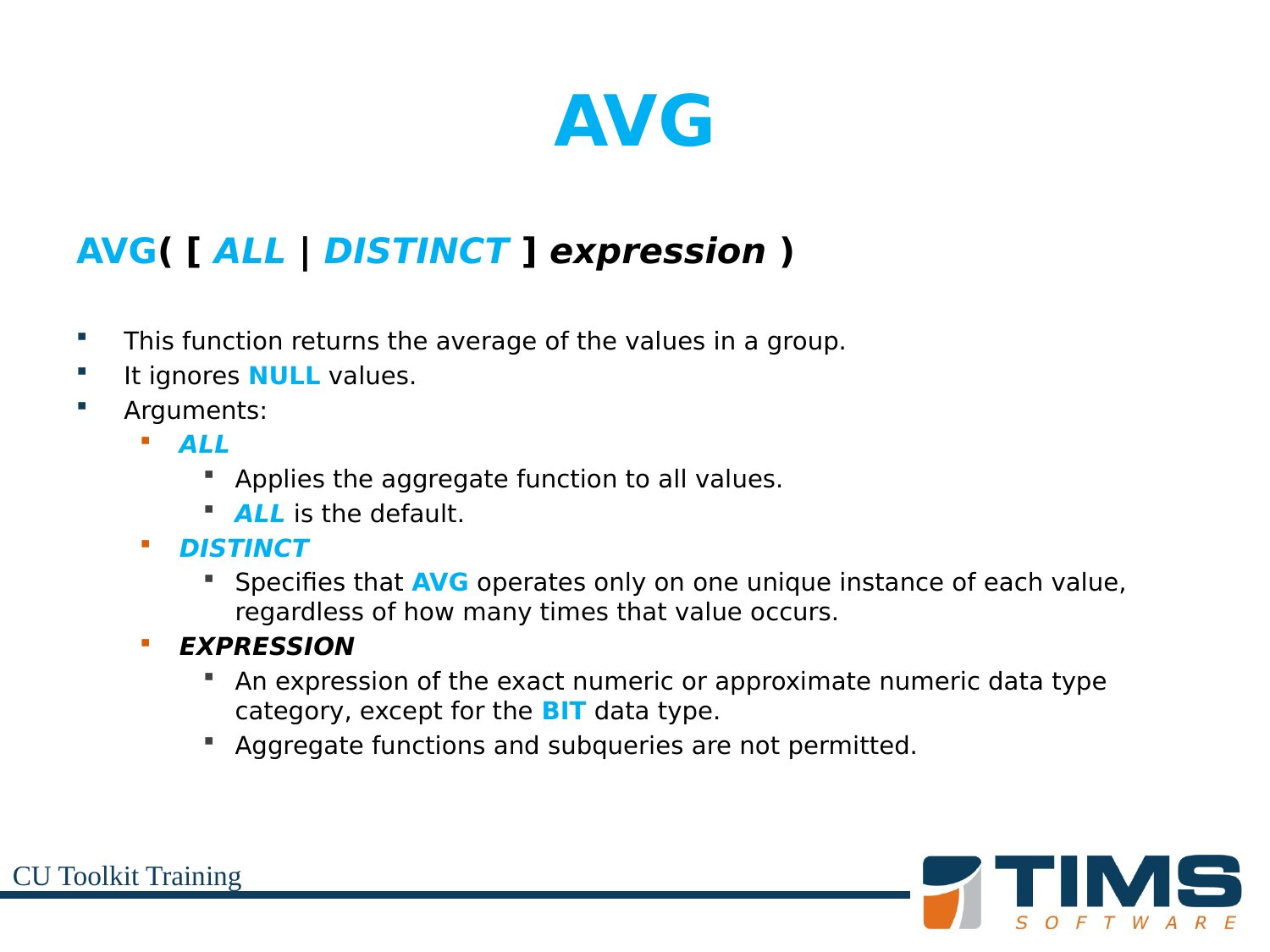

# AVG
AVG( [ ALL | DISTINCT ] expression )

This function returns the average of the values in a group.
It ignores NULL values.
Arguments:
ALL
Applies the aggregate function to all values.
ALL is the default.
DISTINCT
Specifies that AVG operates only on one unique instance of each value, regardless of how many times that value occurs.
EXPRESSION
An expression of the exact numeric or approximate numeric data type category, except for the BIT data type.
Aggregate functions and subqueries are not permitted.
CU Toolkit Training